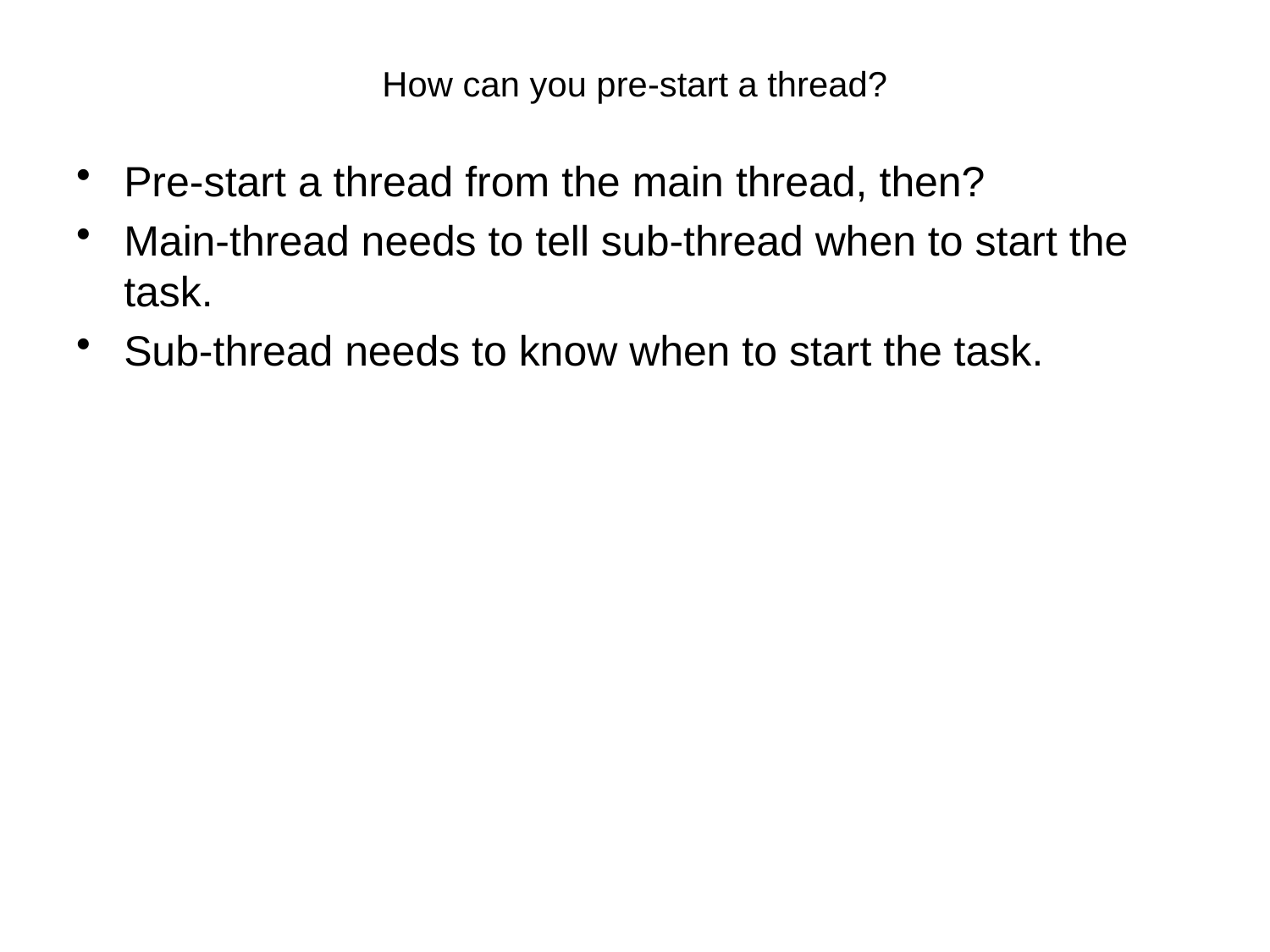

# How can you pre-start a thread?
Pre-start a thread from the main thread, then?
Main-thread needs to tell sub-thread when to start the task.
Sub-thread needs to know when to start the task.